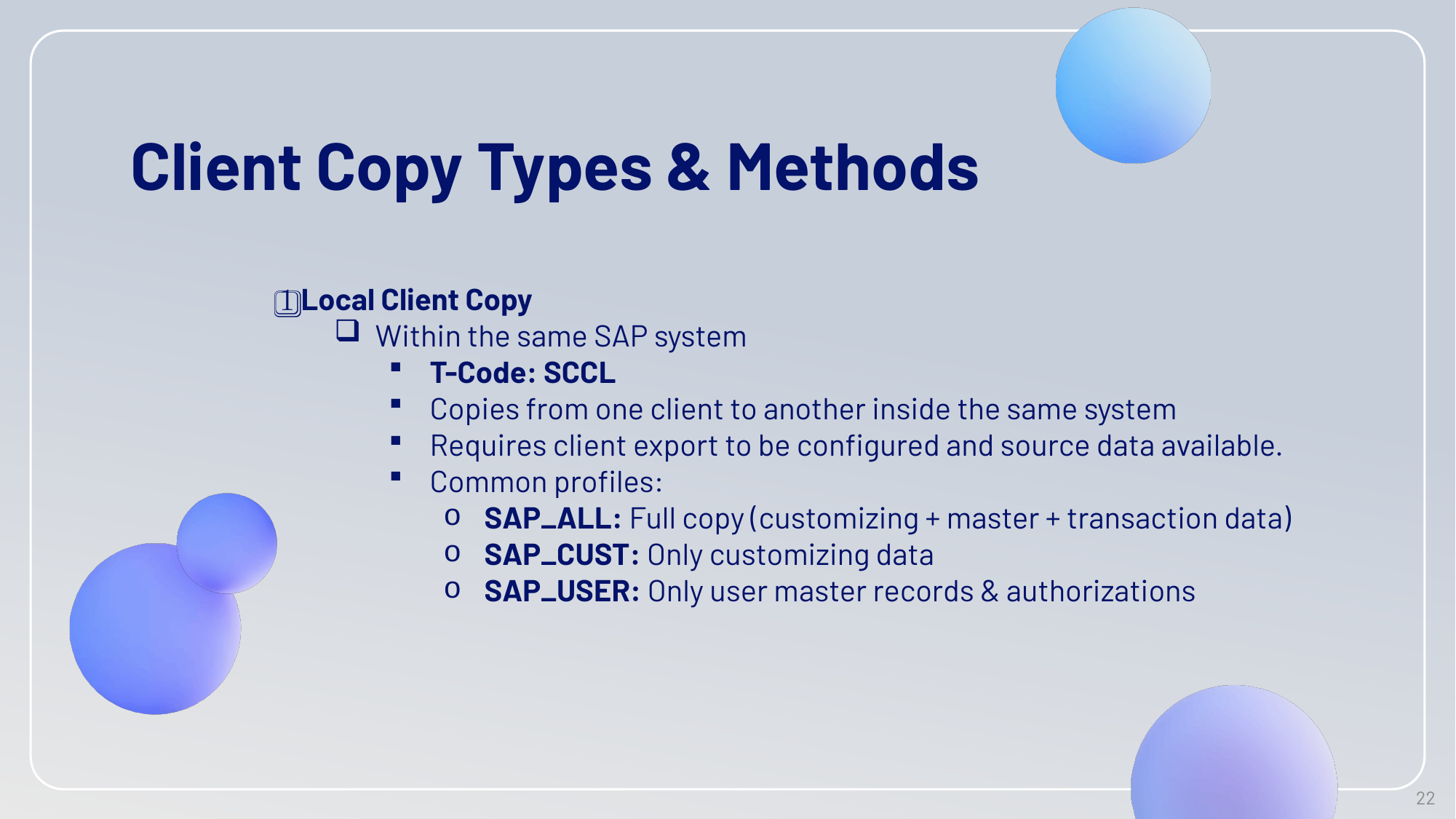

# Client Copy Types & Methods
1️⃣ Local Client Copy
Within the same SAP system
T-Code: SCCL
Copies from one client to another inside the same system
Requires client export to be configured and source data available.
Common profiles:
SAP_ALL: Full copy (customizing + master + transaction data)
SAP_CUST: Only customizing data
SAP_USER: Only user master records & authorizations
22